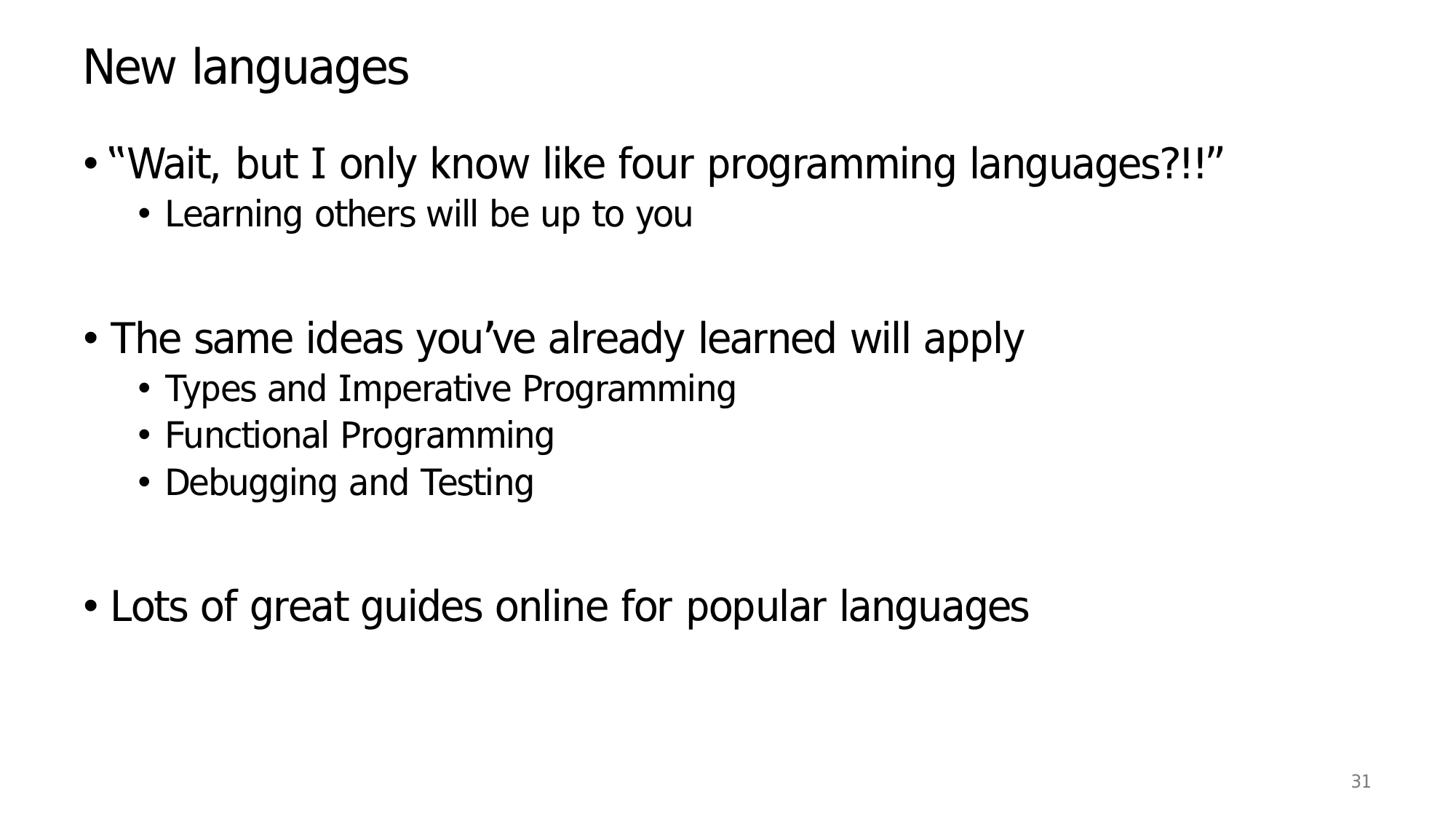

# New languages
“Wait, but I only know like four programming languages?!!”
Learning others will be up to you

The same ideas you’ve already learned will apply
Types and Imperative Programming
Functional Programming
Debugging and Testing

Lots of great guides online for popular languages
31